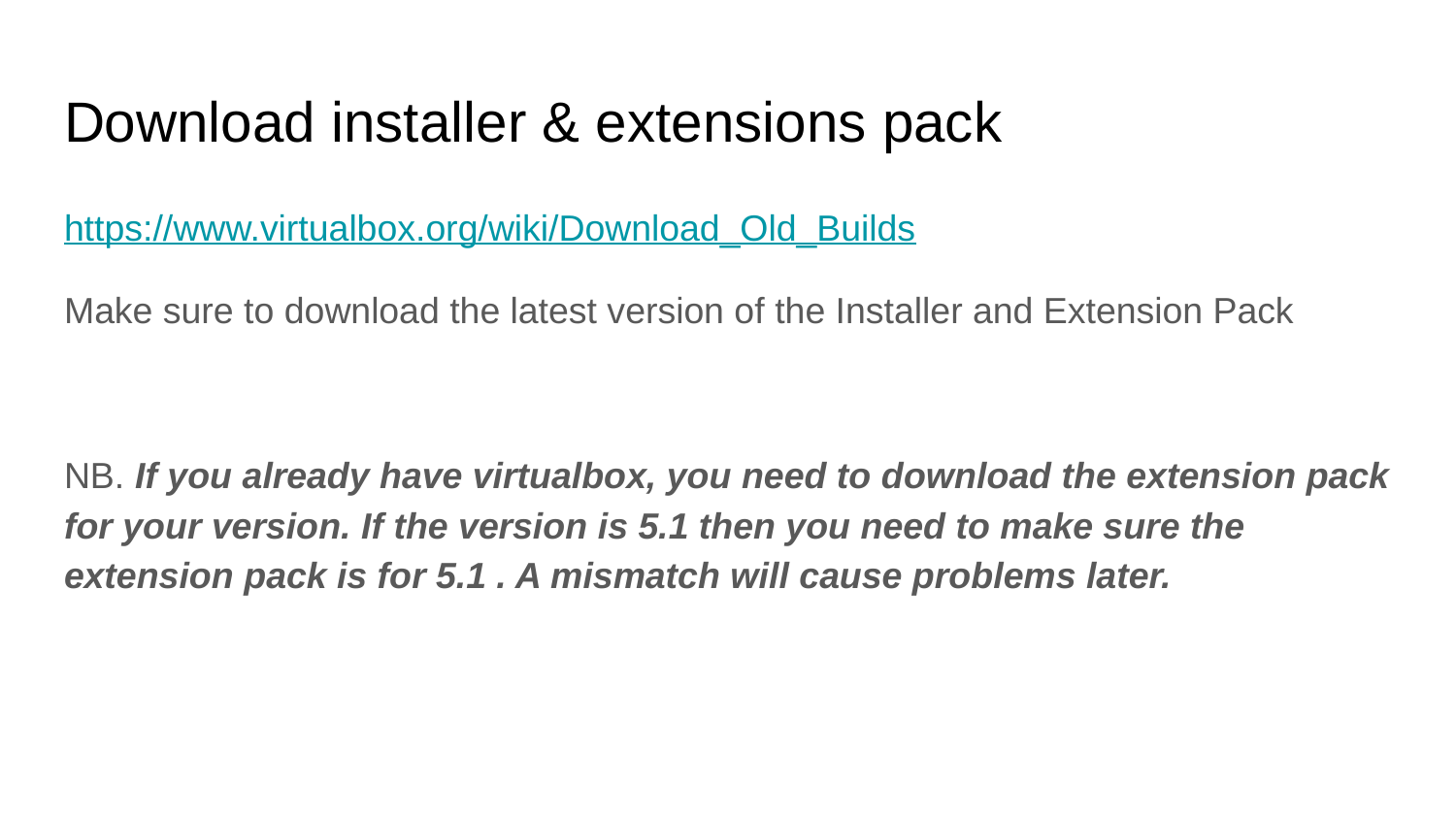

# Download installer & extensions pack
https://www.virtualbox.org/wiki/Download_Old_Builds
Make sure to download the latest version of the Installer and Extension Pack

NB. If you already have virtualbox, you need to download the extension pack for your version. If the version is 5.1 then you need to make sure the extension pack is for 5.1 . A mismatch will cause problems later.